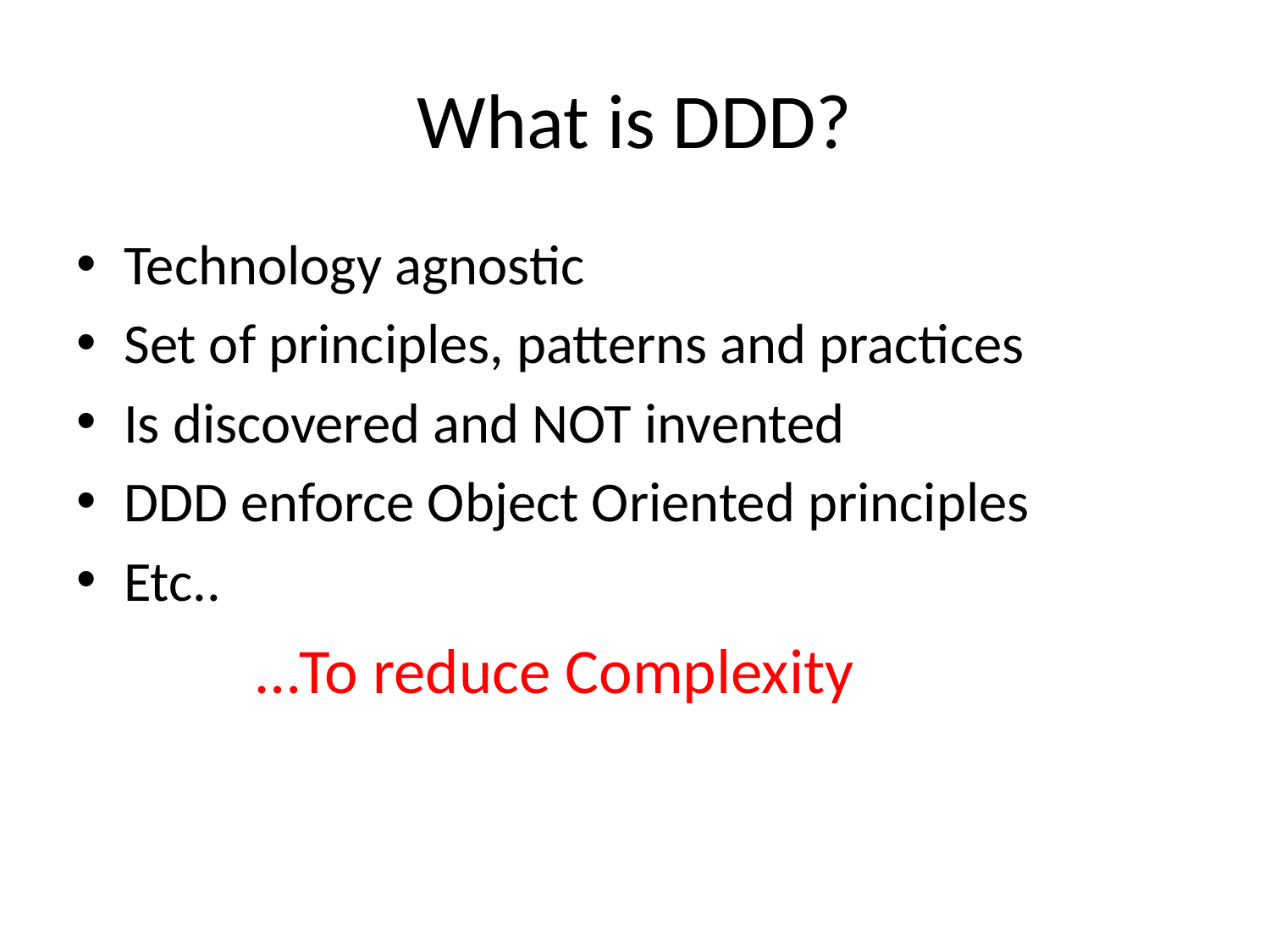

# What is DDD?
Technology agnostic
Set of principles, patterns and practices
Is discovered and NOT invented
DDD enforce Object Oriented principles
Etc..
…To reduce Complexity